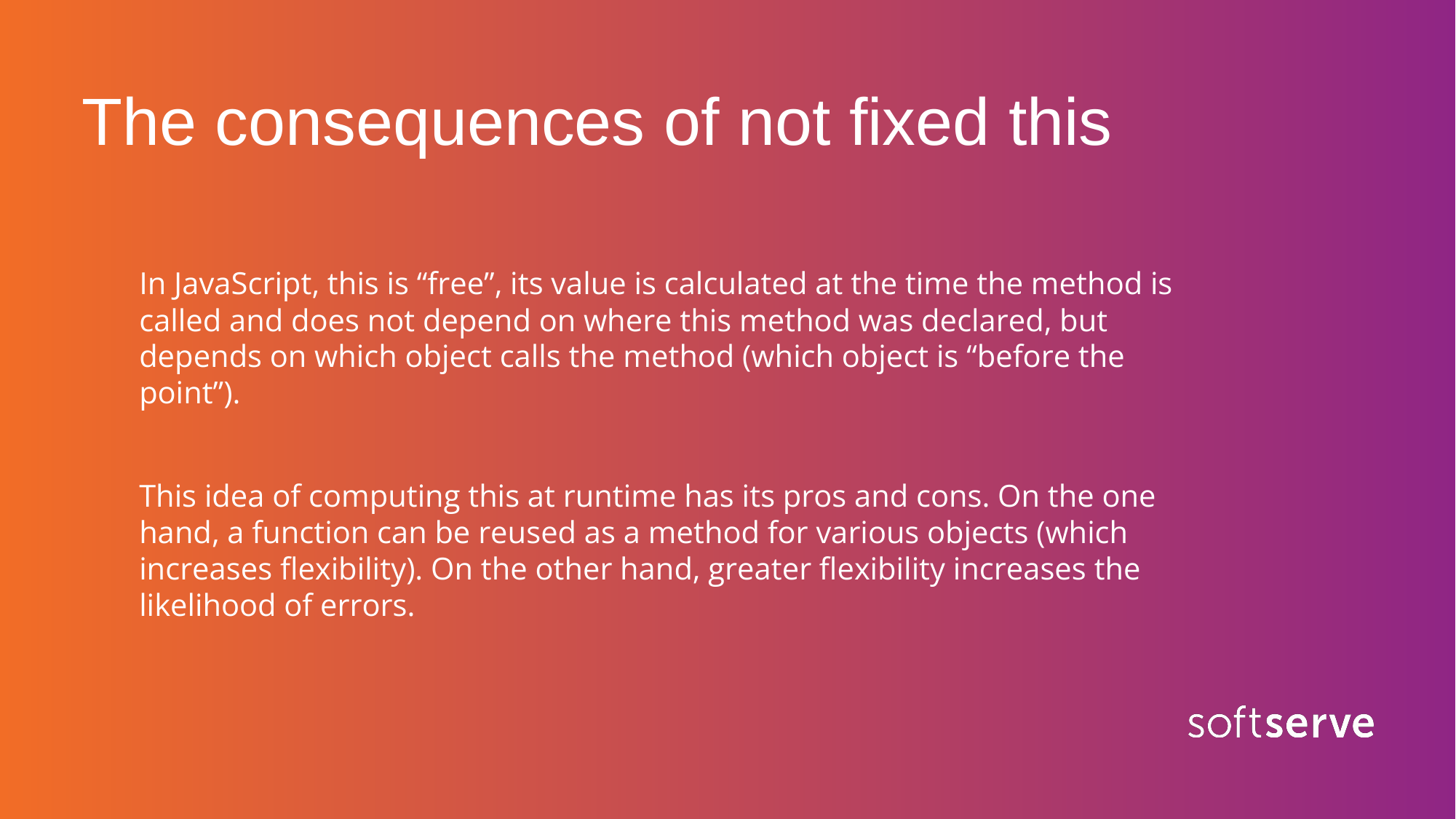

# The consequences of not fixed this
In JavaScript, this is “free”, its value is calculated at the time the method is called and does not depend on where this method was declared, but depends on which object calls the method (which object is “before the point”).

This idea of computing this at runtime has its pros and cons. On the one hand, a function can be reused as a method for various objects (which increases flexibility). On the other hand, greater flexibility increases the likelihood of errors.